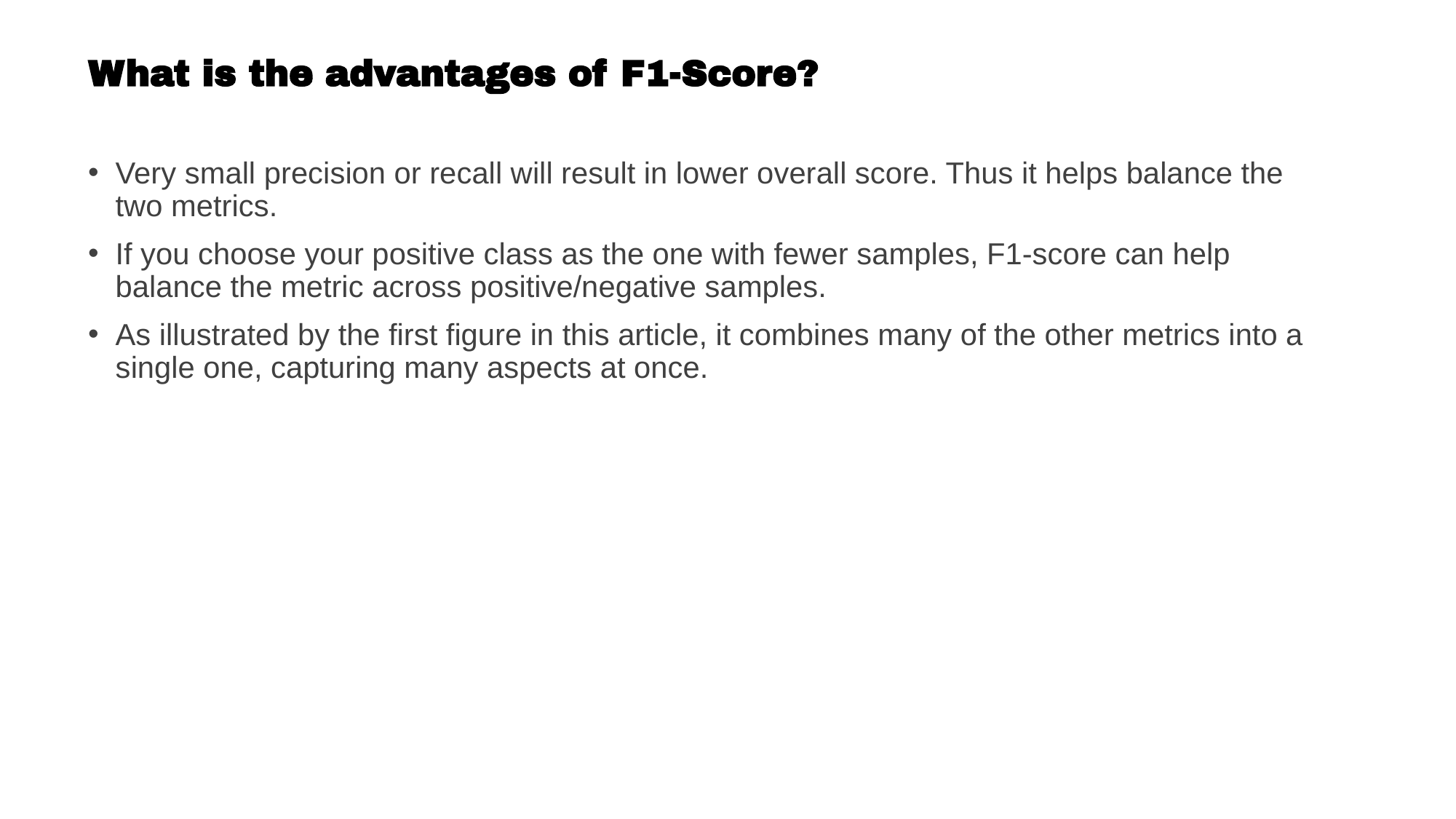

# What is the advantages of F1-Score?
Very small precision or recall will result in lower overall score. Thus it helps balance the two metrics.
If you choose your positive class as the one with fewer samples, F1-score can help balance the metric across positive/negative samples.
As illustrated by the first figure in this article, it combines many of the other metrics into a single one, capturing many aspects at once.